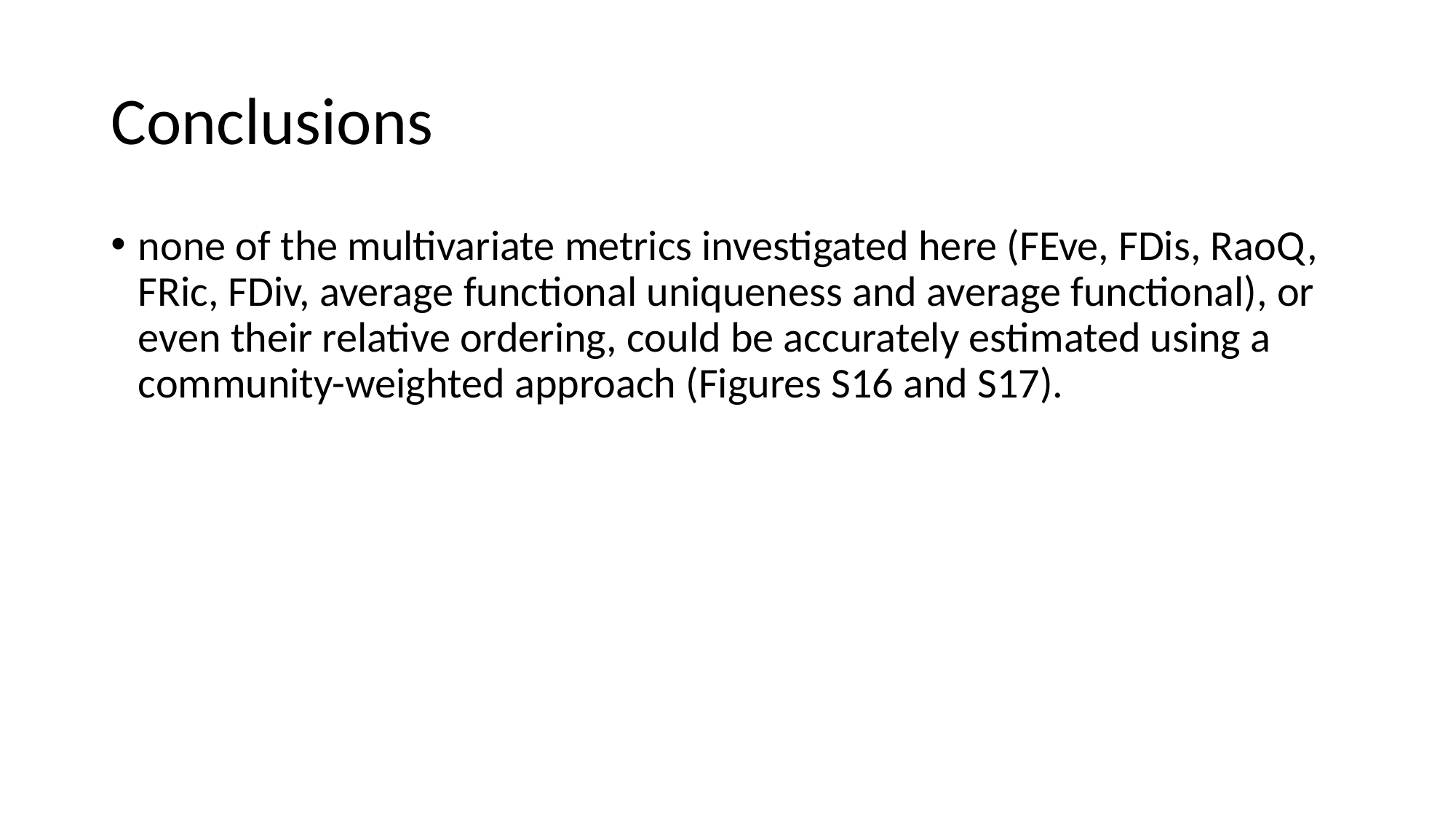

# Conclusions
none of the multivariate metrics investigated here (FEve, FDis, RaoQ, FRic, FDiv, average functional uniqueness and average functional), or even their relative ordering, could be accurately estimated using a community-weighted approach (Figures S16 and S17).